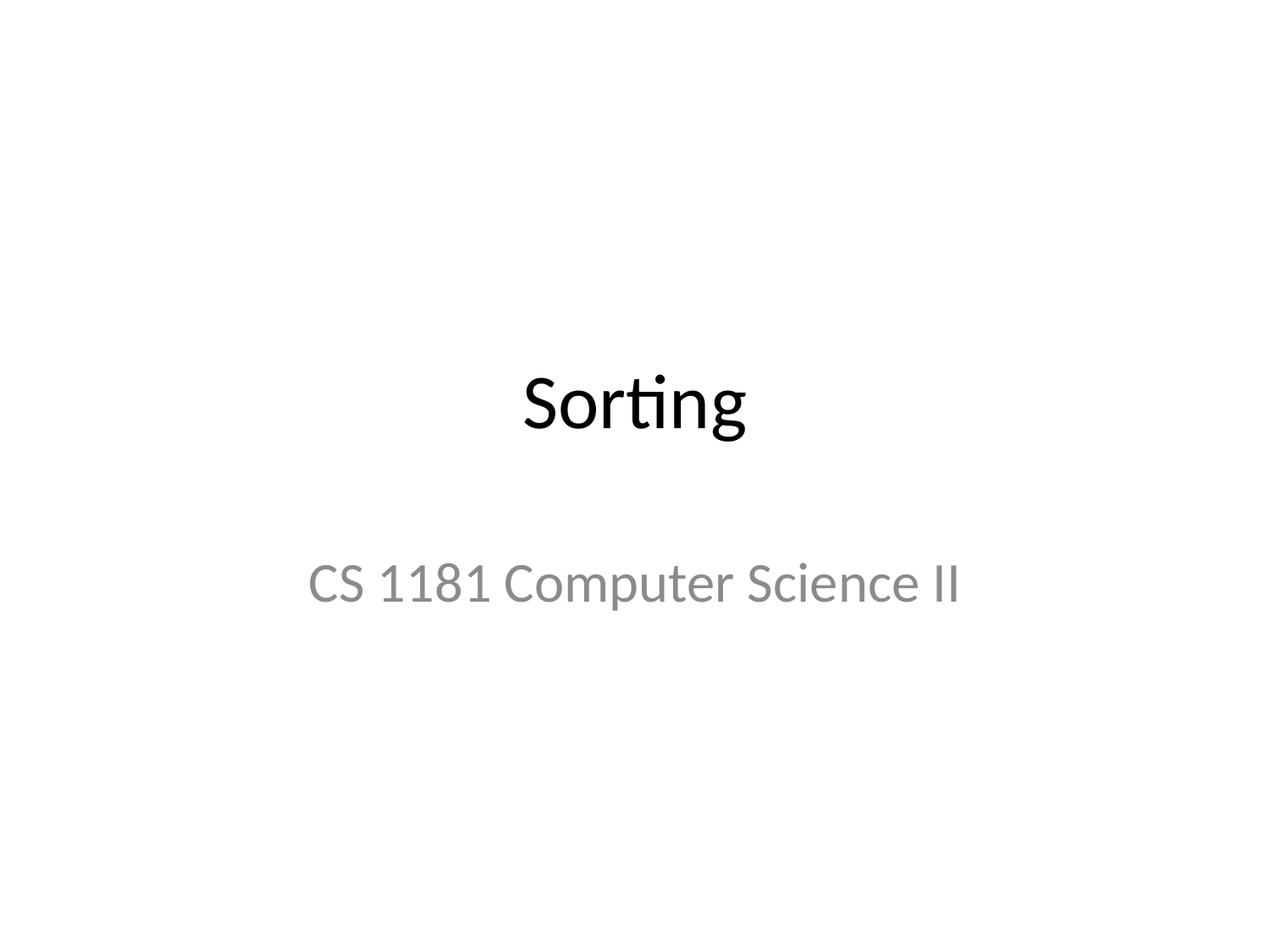

# Sorting
CS 1181 Computer Science II